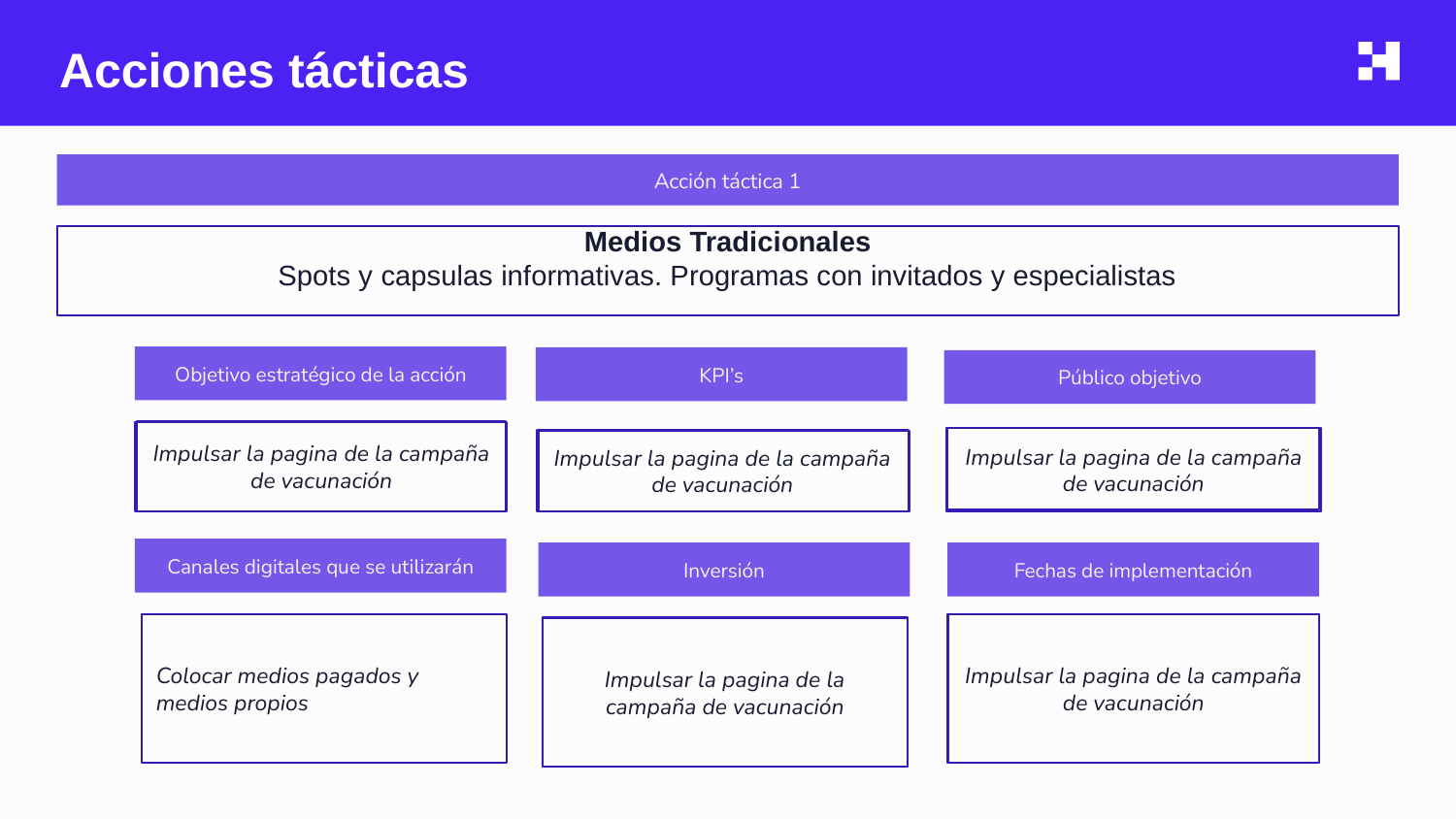

# Acciones tácticas
Acción táctica 1
Medios Tradicionales
Spots y capsulas informativas. Programas con invitados y especialistas

Objetivo estratégico de la acción
KPI’s
Público objetivo
Impulsar la pagina de la campaña de vacunación

Impulsar la pagina de la campaña de vacunación

Impulsar la pagina de la campaña de vacunación

Canales digitales que se utilizarán
Inversión
Fechas de implementación
Impulsar la pagina de la campaña de vacunación
Colocar medios pagados y medios propios

Impulsar la pagina de la campaña de vacunación